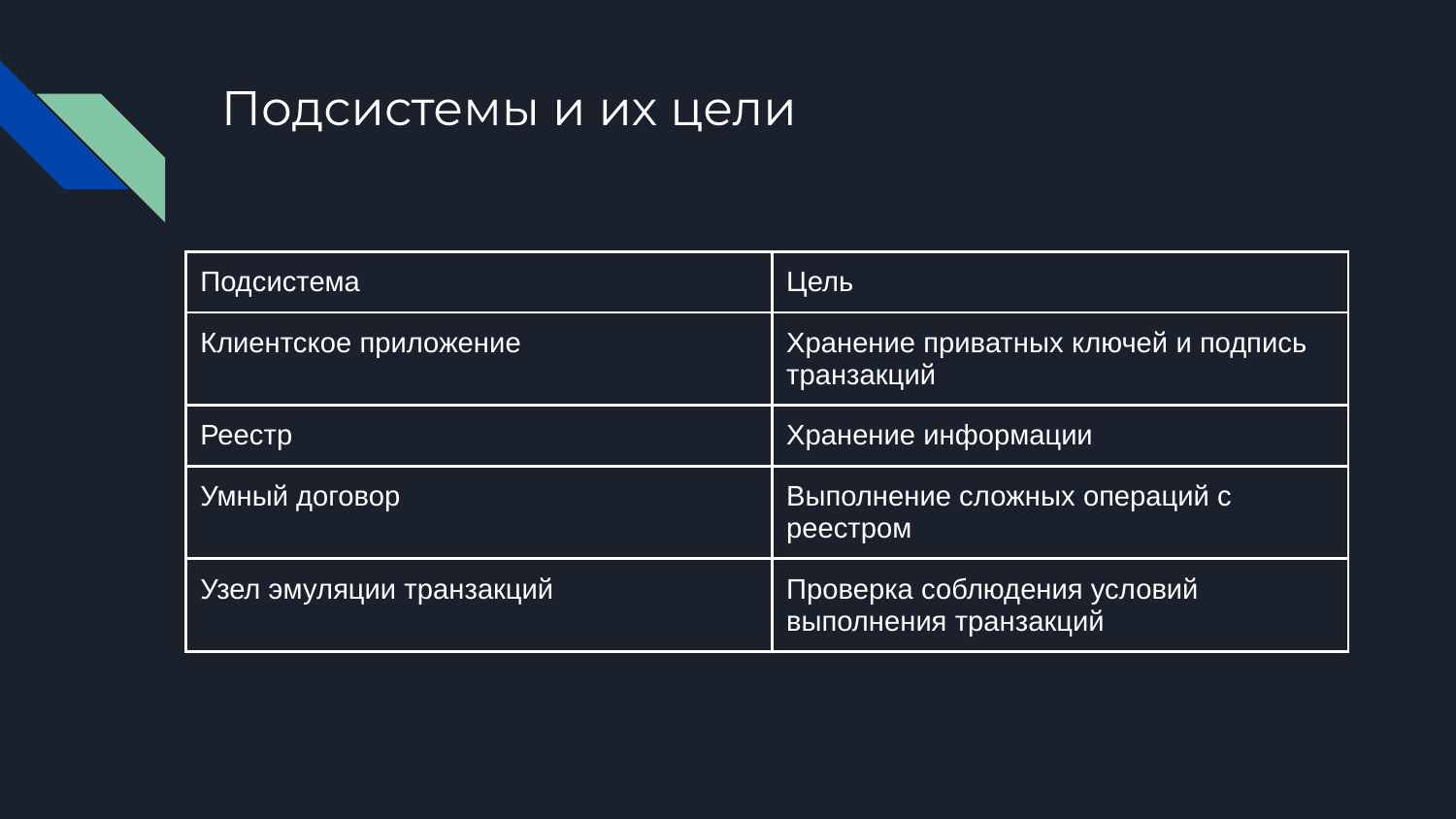

# Подсистемы и их цели
| Подсистема | Цель |
| --- | --- |
| Клиентское приложение | Хранение приватных ключей и подпись транзакций |
| Реестр | Хранение информации |
| Умный договор | Выполнение сложных операций с реестром |
| Узел эмуляции транзакций | Проверка соблюдения условий выполнения транзакций |